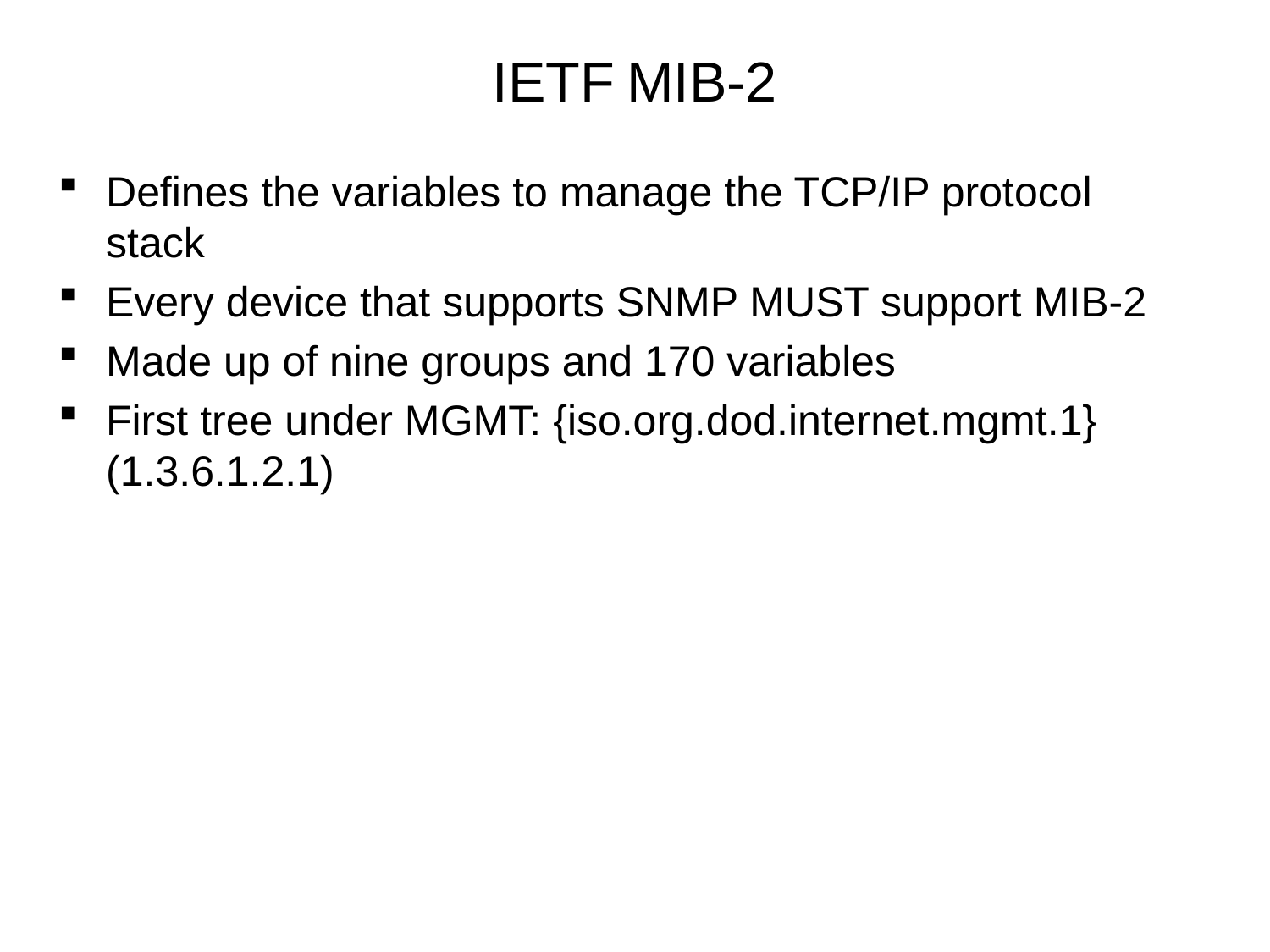

# IETF MIB-2
Defines the variables to manage the TCP/IP protocol stack
Every device that supports SNMP MUST support MIB-2
Made up of nine groups and 170 variables
First tree under MGMT: {iso.org.dod.internet.mgmt.1} (1.3.6.1.2.1)